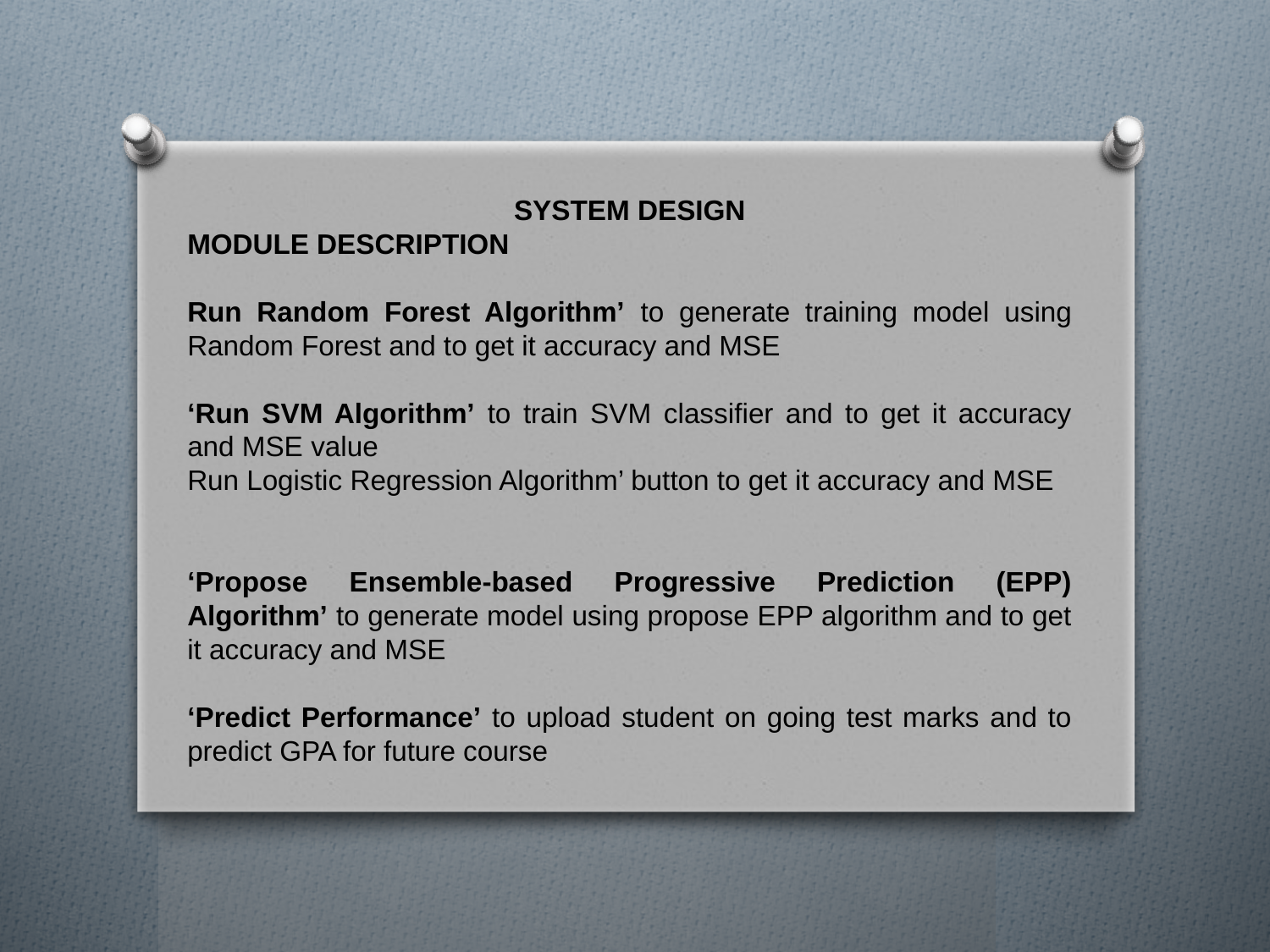

SYSTEM DESIGN
MODULE DESCRIPTION

Run Random Forest Algorithm’ to generate training model using Random Forest and to get it accuracy and MSE

‘Run SVM Algorithm’ to train SVM classifier and to get it accuracy and MSE value
Run Logistic Regression Algorithm’ button to get it accuracy and MSE

‘Propose Ensemble-based Progressive Prediction (EPP) Algorithm’ to generate model using propose EPP algorithm and to get it accuracy and MSE

‘Predict Performance’ to upload student on going test marks and to predict GPA for future course